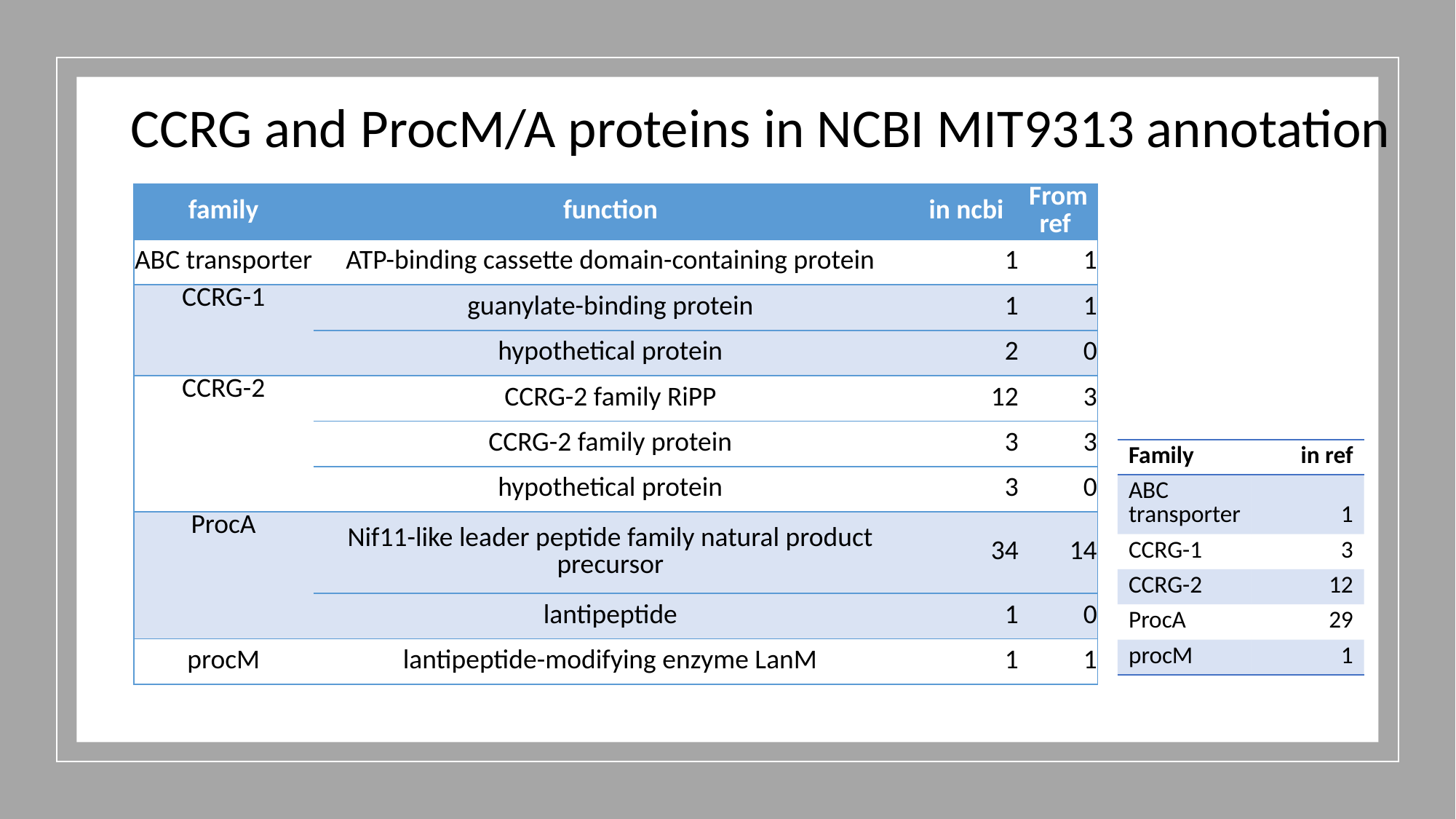

CCRG and ProcM/A proteins in NCBI MIT9313 annotation
| family | function | in ncbi | From ref |
| --- | --- | --- | --- |
| ABC transporter | ATP-binding cassette domain-containing protein | 1 | 1 |
| CCRG-1 | guanylate-binding protein | 1 | 1 |
|  | hypothetical protein | 2 | 0 |
| CCRG-2 | CCRG-2 family RiPP | 12 | 3 |
|  | CCRG-2 family protein | 3 | 3 |
|  | hypothetical protein | 3 | 0 |
| ProcA | Nif11-like leader peptide family natural product precursor | 34 | 14 |
|  | lantipeptide | 1 | 0 |
| procM | lantipeptide-modifying enzyme LanM | 1 | 1 |
| Family | in ref |
| --- | --- |
| ABC transporter | 1 |
| CCRG-1 | 3 |
| CCRG-2 | 12 |
| ProcA | 29 |
| procM | 1 |